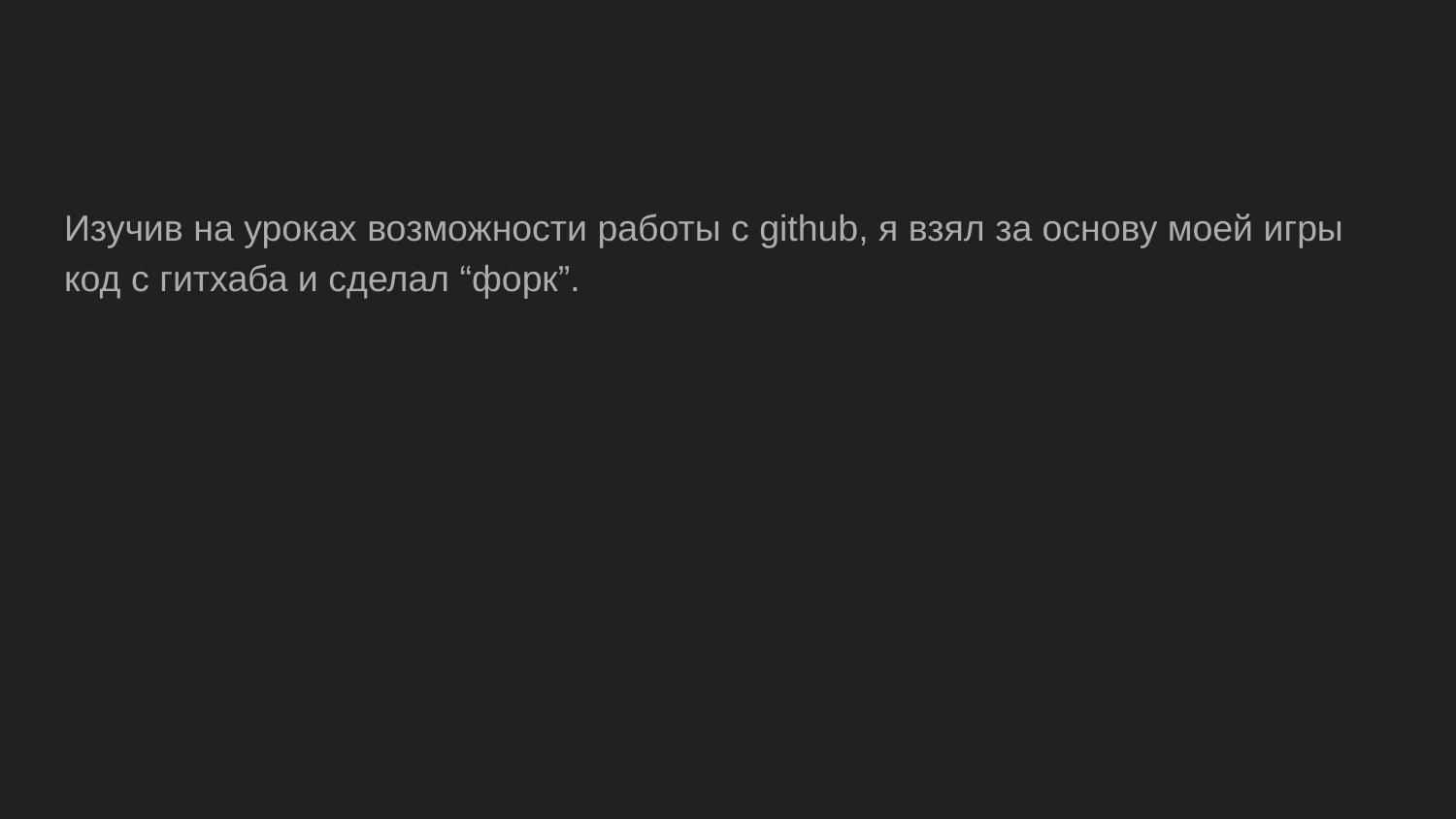

#
Изучив на уроках возможности работы с github, я взял за основу моей игры код с гитхаба и сделал “форк”.